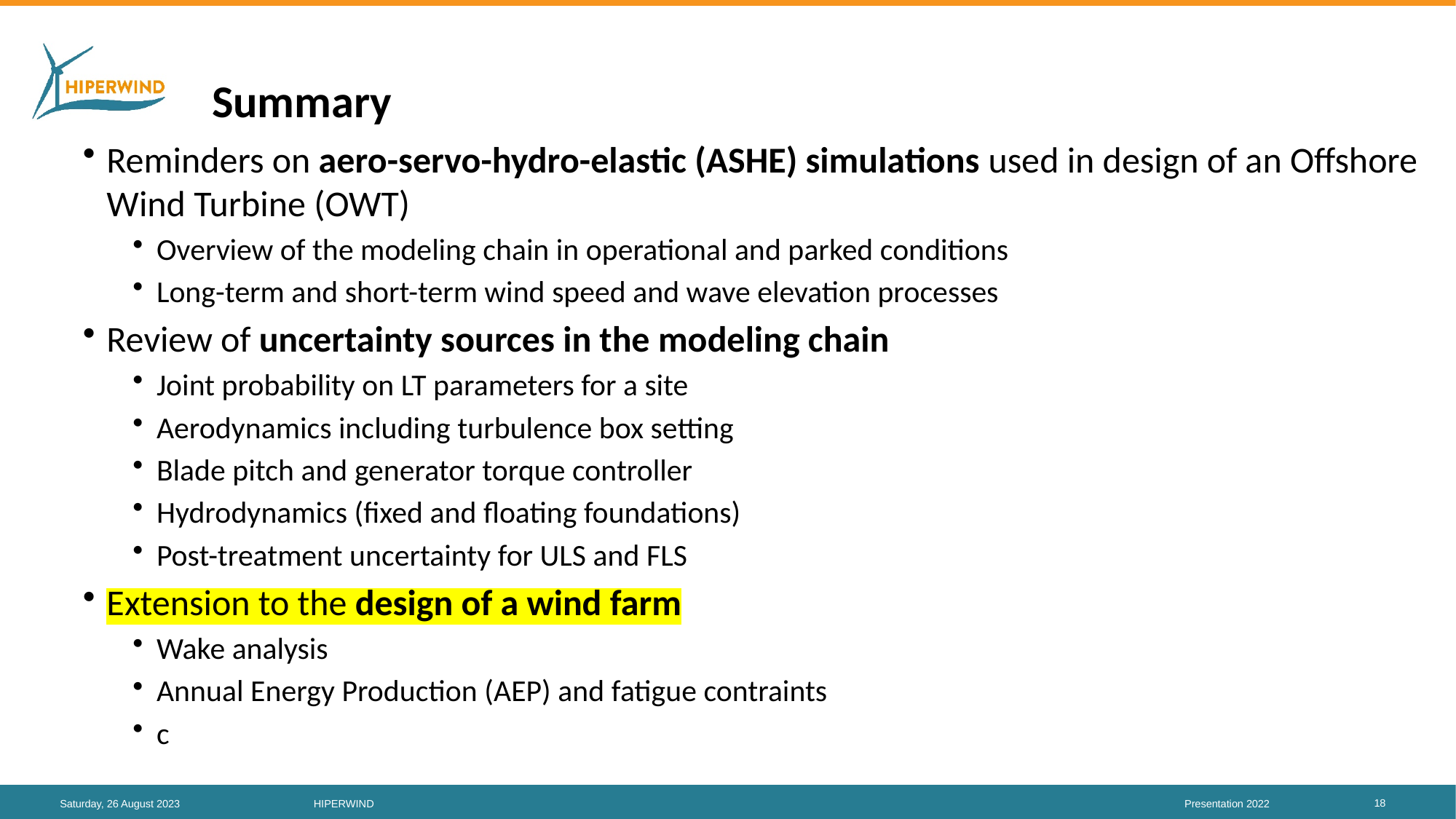

# Summary
Reminders on aero-servo-hydro-elastic (ASHE) simulations used in design of an Offshore Wind Turbine (OWT)
Overview of the modeling chain in operational and parked conditions
Long-term and short-term wind speed and wave elevation processes
Review of uncertainty sources in the modeling chain
Joint probability on LT parameters for a site
Aerodynamics including turbulence box setting
Blade pitch and generator torque controller
Hydrodynamics (fixed and floating foundations)
Post-treatment uncertainty for ULS and FLS
Extension to the design of a wind farm
Wake analysis
Annual Energy Production (AEP) and fatigue contraints
c
18